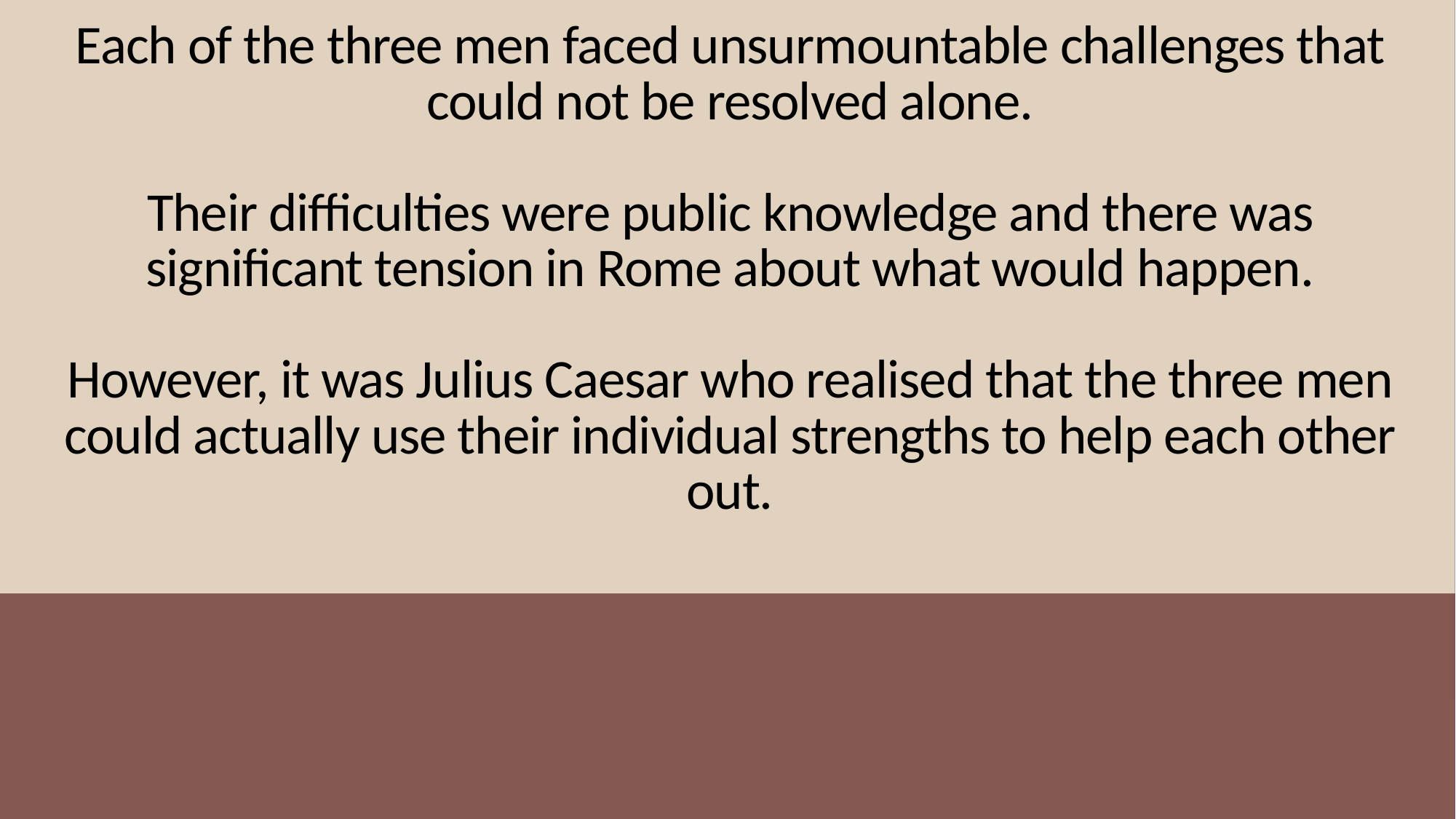

# Each of the three men faced unsurmountable challenges that could not be resolved alone. Their difficulties were public knowledge and there was significant tension in Rome about what would happen. However, it was Julius Caesar who realised that the three men could actually use their individual strengths to help each other out.